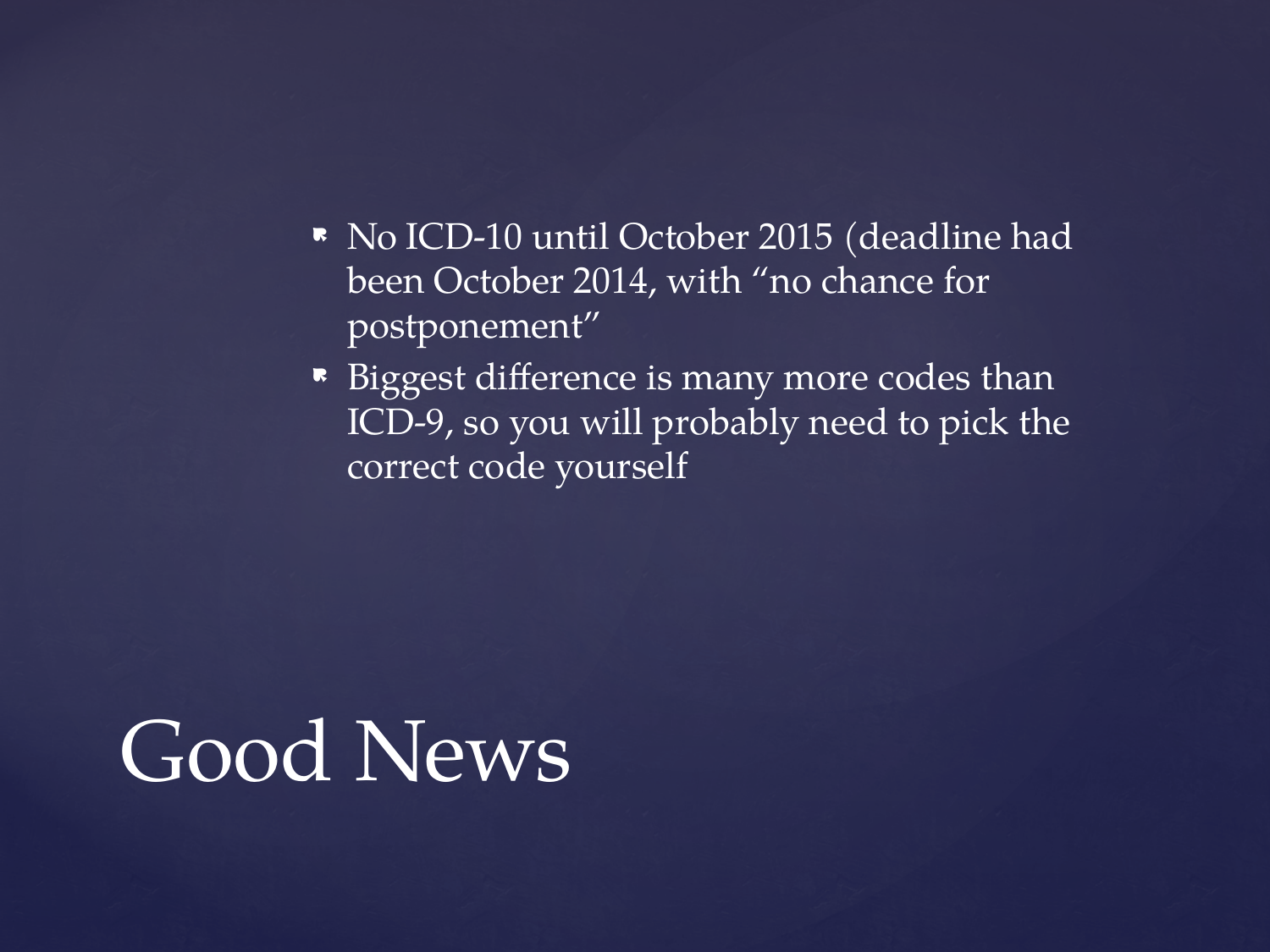

No ICD-10 until October 2015 (deadline had been October 2014, with “no chance for postponement”
Biggest difference is many more codes than ICD-9, so you will probably need to pick the correct code yourself
# Good News